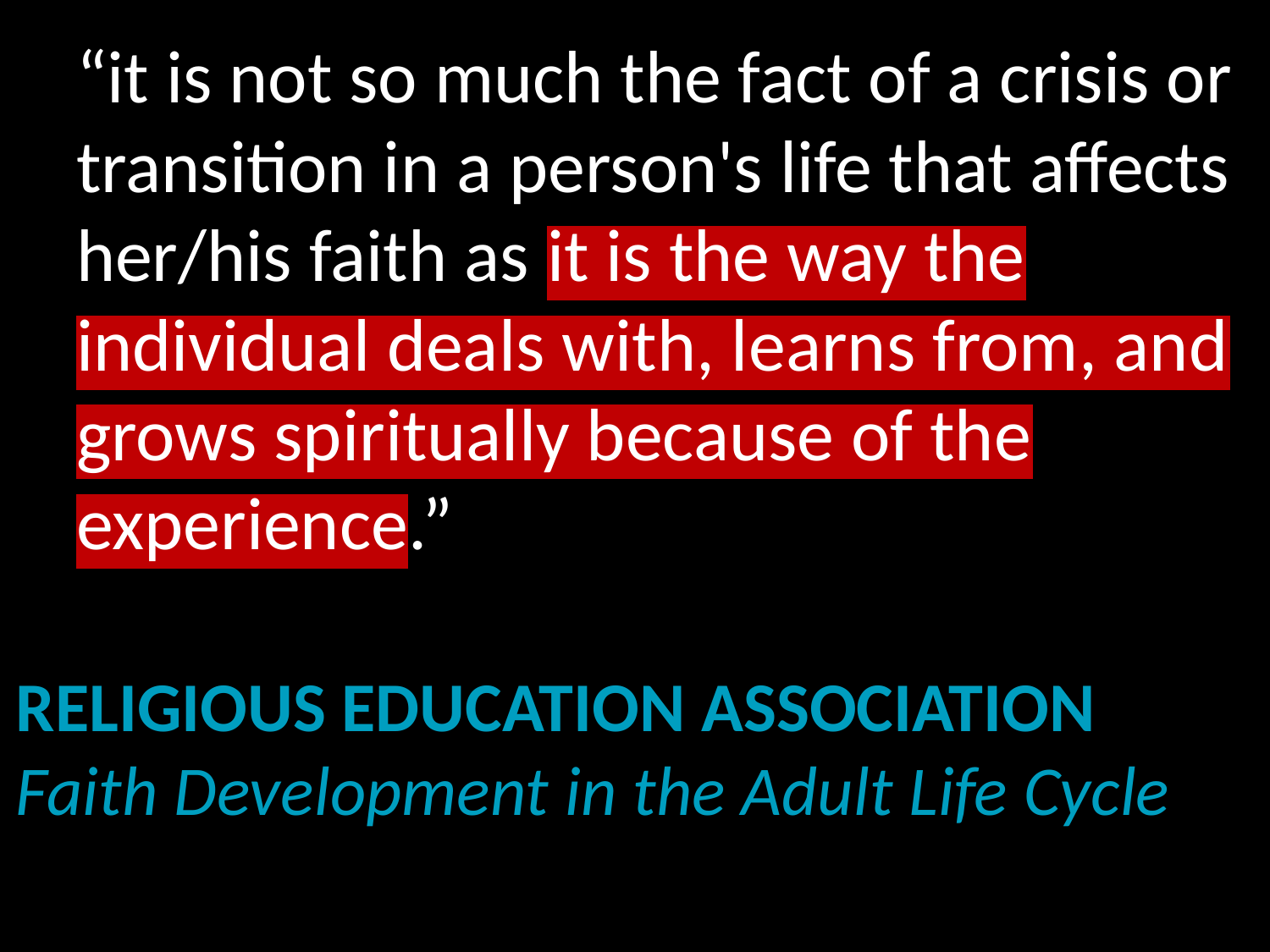

# “it is not so much the fact of a crisis or transition in a person's life that affects her/his faith as it is the way the individual deals with, learns from, and grows spiritually because of the experience.”
Religious Education Association
Faith Development in the Adult Life Cycle